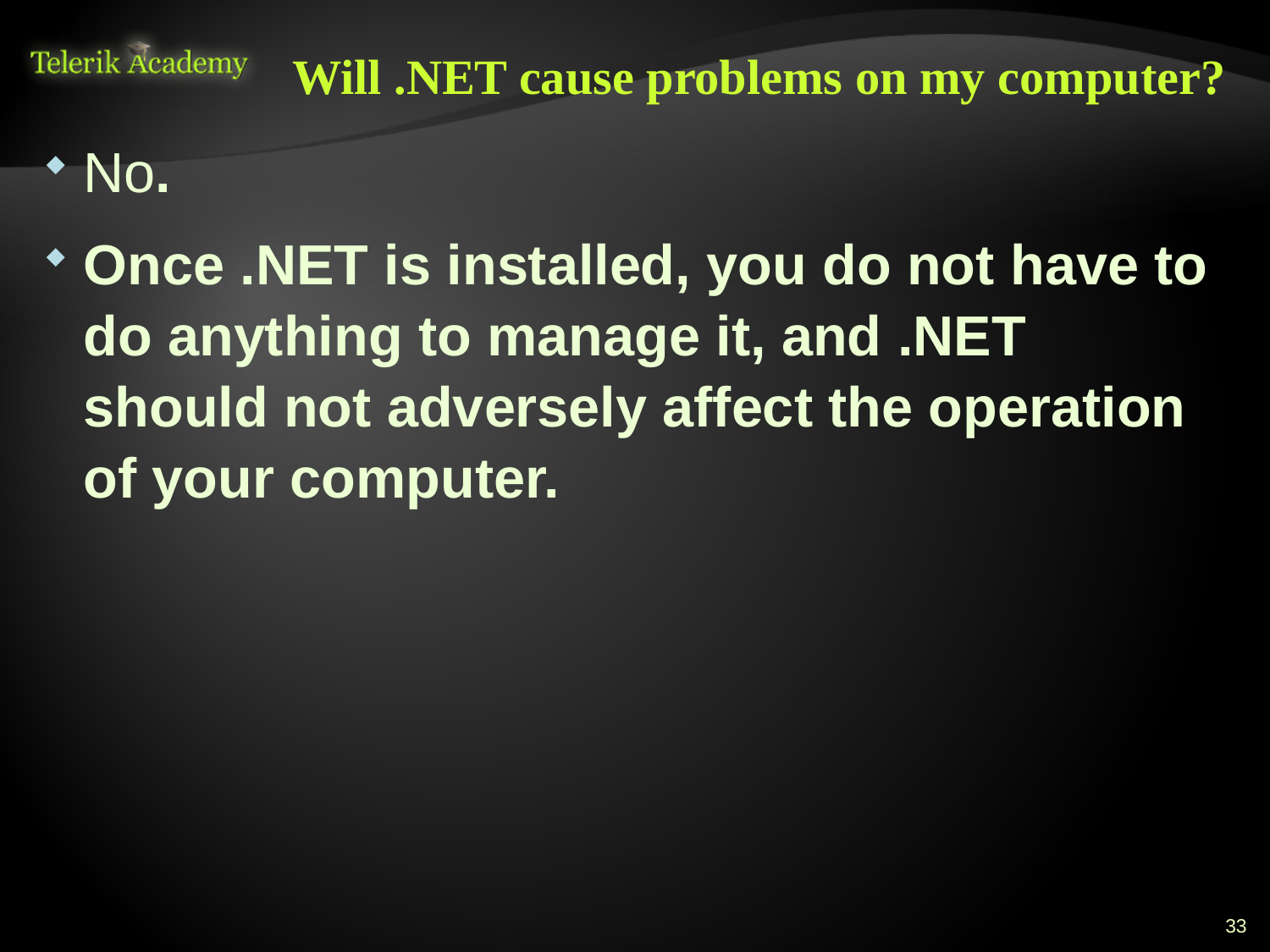

# Will .NET cause problems on my computer?
No.
Once .NET is installed, you do not have to do anything to manage it, and .NET should not adversely affect the operation of your computer.

33